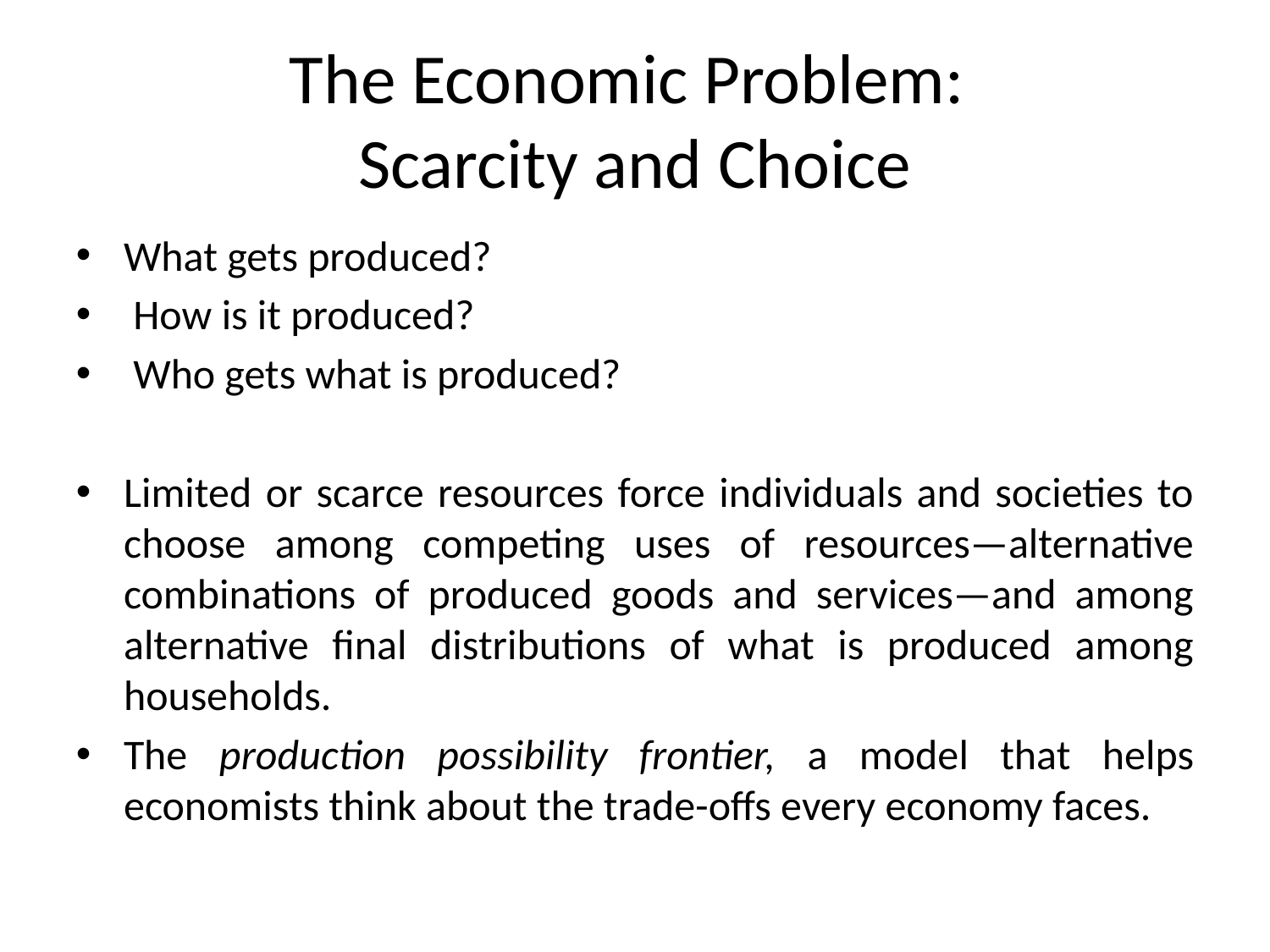

The Economic Problem:
Scarcity and Choice
What gets produced?
 How is it produced?
 Who gets what is produced?

Limited or scarce resources force individuals and societies to choose among competing uses of resources—alternative combinations of produced goods and services—and among alternative final distributions of what is produced among households.
The production possibility frontier, a model that helps economists think about the trade-offs every economy faces.